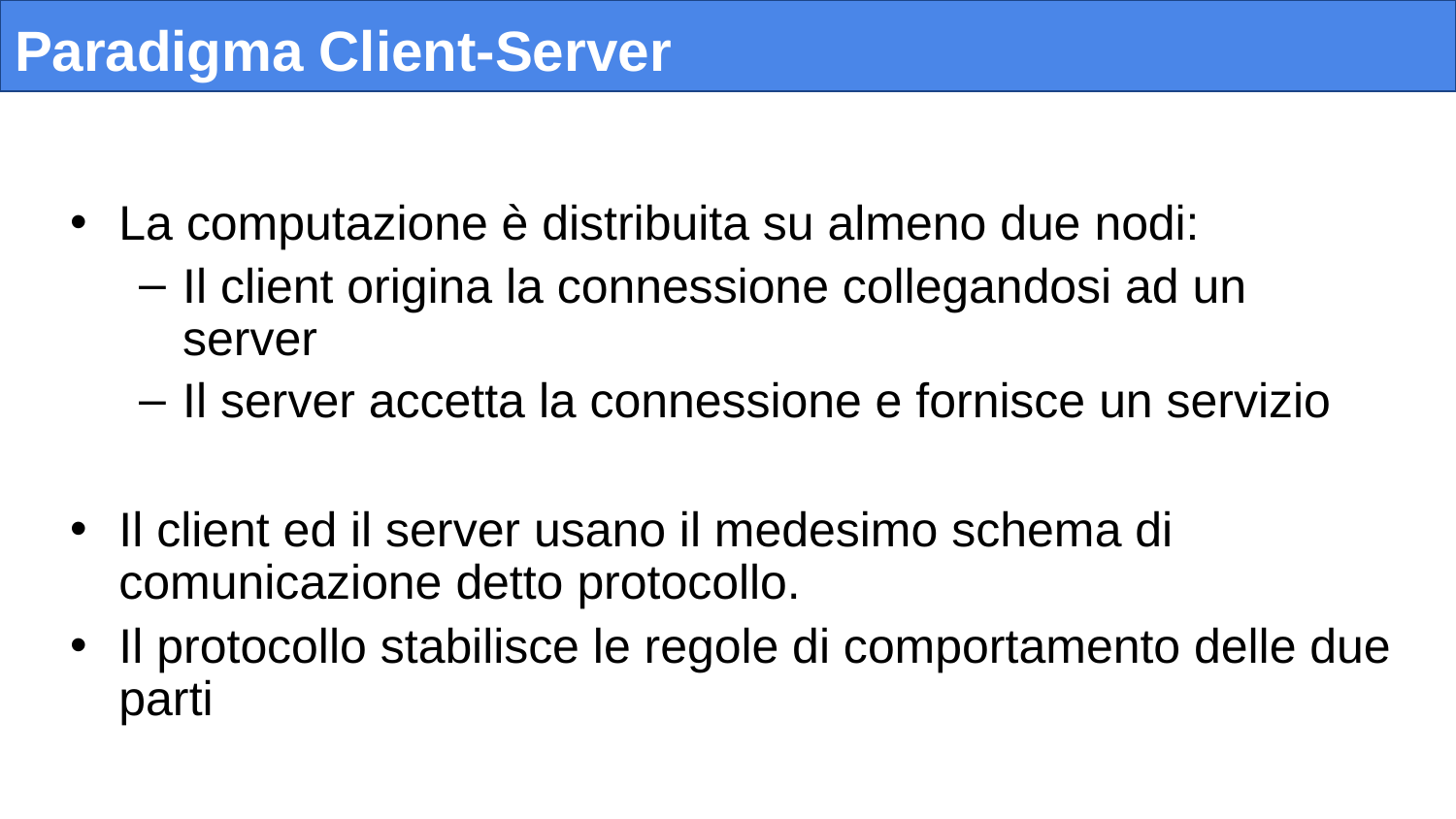

# Paradigma Client-Server
La computazione è distribuita su almeno due nodi:
Il client origina la connessione collegandosi ad un server
Il server accetta la connessione e fornisce un servizio

Il client ed il server usano il medesimo schema di comunicazione detto protocollo.
Il protocollo stabilisce le regole di comportamento delle due parti